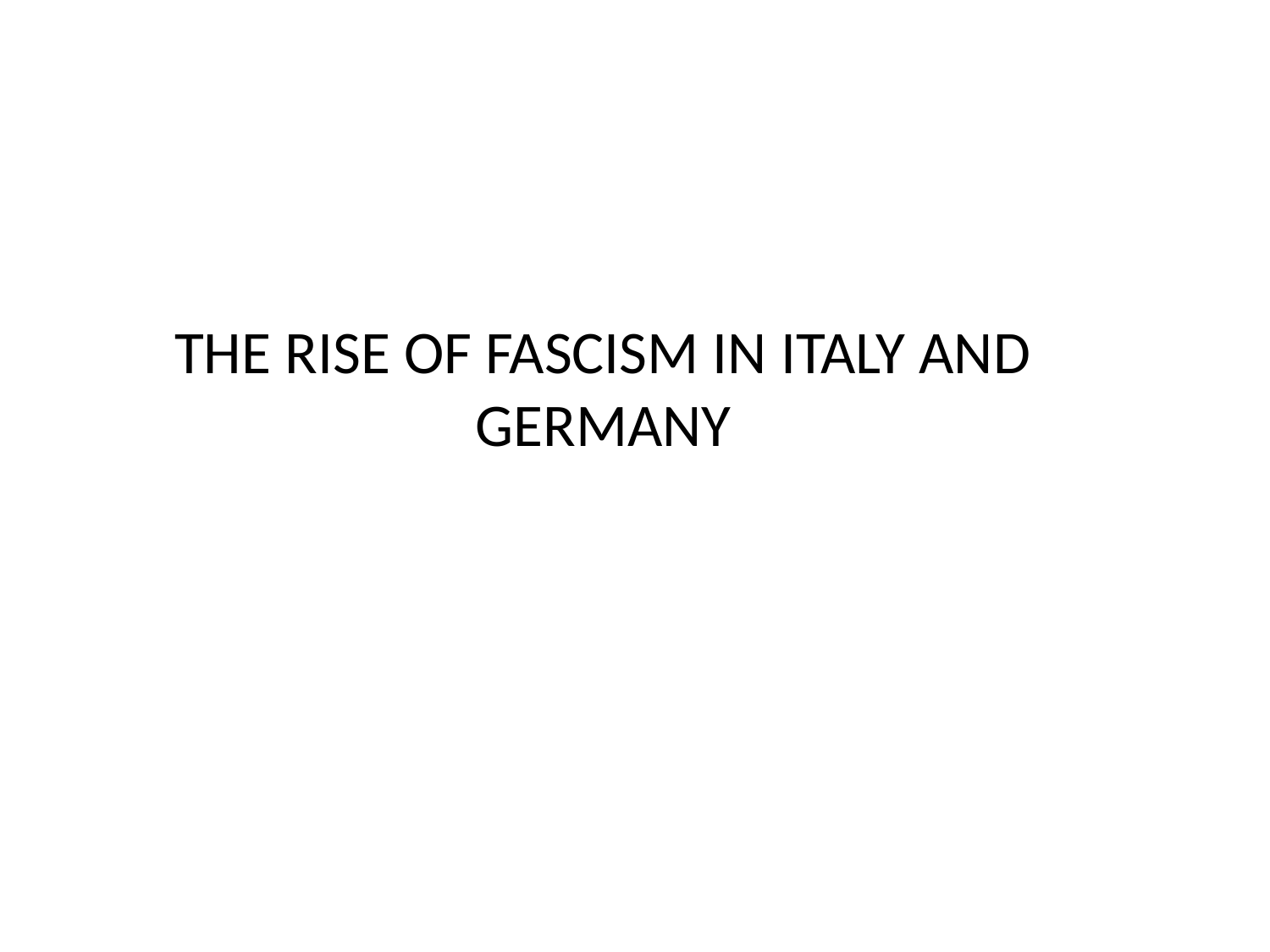

# THE RISE OF FASCISM IN ITALY AND GERMANY